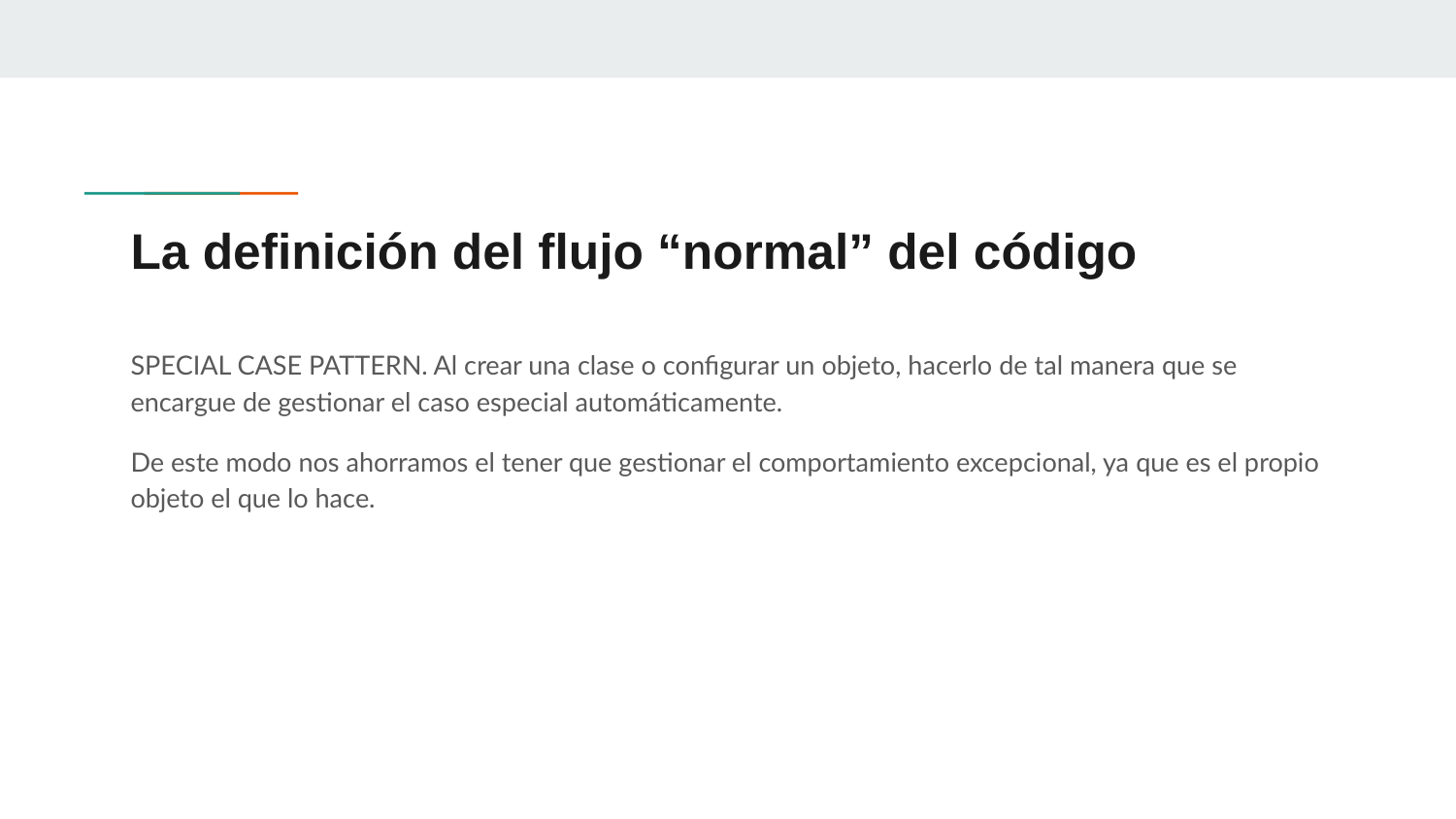

# La definición del flujo “normal” del código
SPECIAL CASE PATTERN. Al crear una clase o configurar un objeto, hacerlo de tal manera que se encargue de gestionar el caso especial automáticamente.
De este modo nos ahorramos el tener que gestionar el comportamiento excepcional, ya que es el propio objeto el que lo hace.